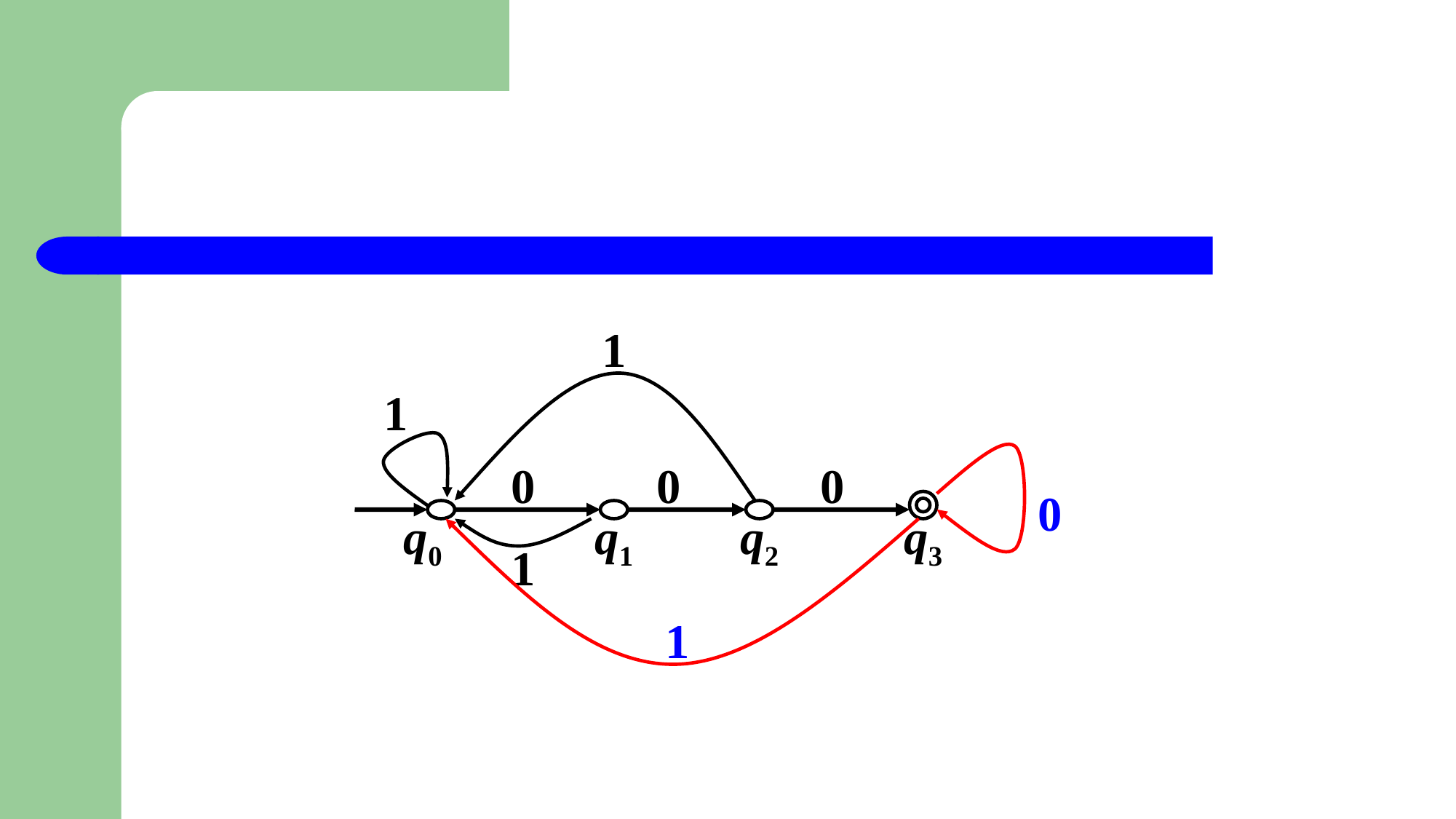

#

1

1

0
0
0
0

q0
q1
q2
q3

1
1